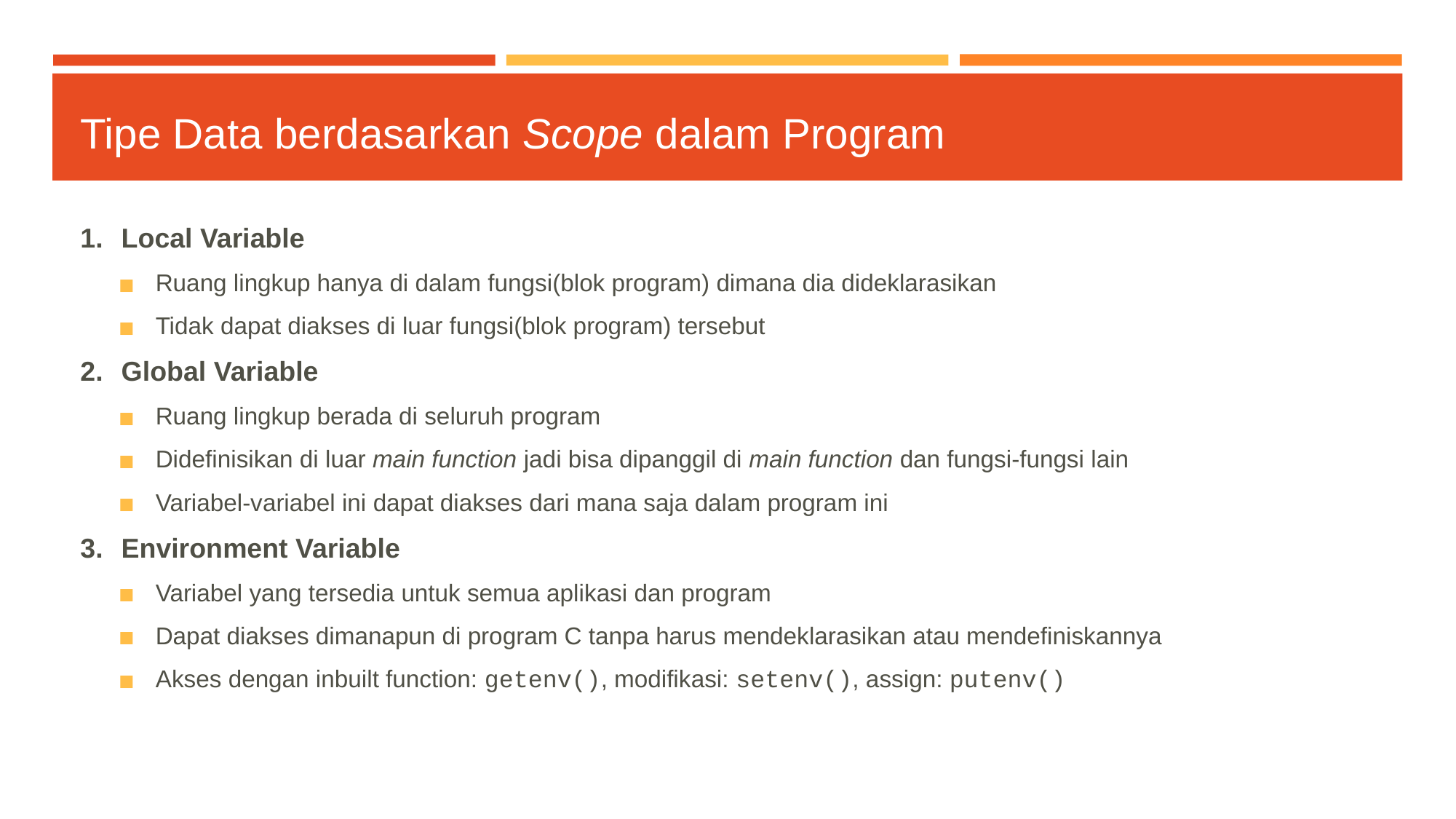

# Tipe Data berdasarkan Scope dalam Program
Local Variable
Ruang lingkup hanya di dalam fungsi(blok program) dimana dia dideklarasikan
Tidak dapat diakses di luar fungsi(blok program) tersebut
Global Variable
Ruang lingkup berada di seluruh program
Didefinisikan di luar main function jadi bisa dipanggil di main function dan fungsi-fungsi lain
Variabel-variabel ini dapat diakses dari mana saja dalam program ini
Environment Variable
Variabel yang tersedia untuk semua aplikasi dan program
Dapat diakses dimanapun di program C tanpa harus mendeklarasikan atau mendefiniskannya
Akses dengan inbuilt function: getenv(), modifikasi: setenv(), assign: putenv()